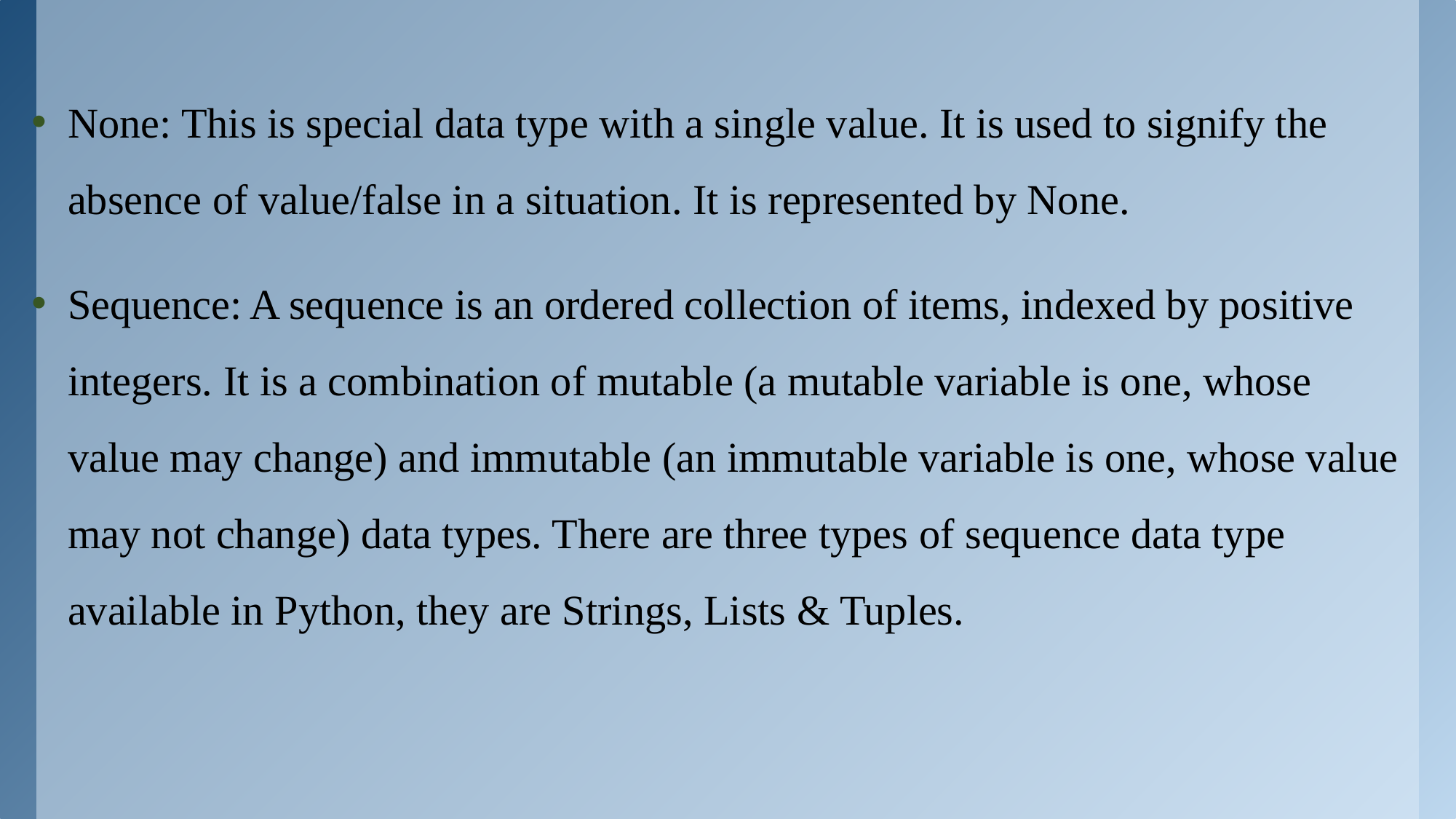

None: This is special data type with a single value. It is used to signify the absence of value/false in a situation. It is represented by None.
Sequence: A sequence is an ordered collection of items, indexed by positive integers. It is a combination of mutable (a mutable variable is one, whose value may change) and immutable (an immutable variable is one, whose value may not change) data types. There are three types of sequence data type available in Python, they are Strings, Lists & Tuples.